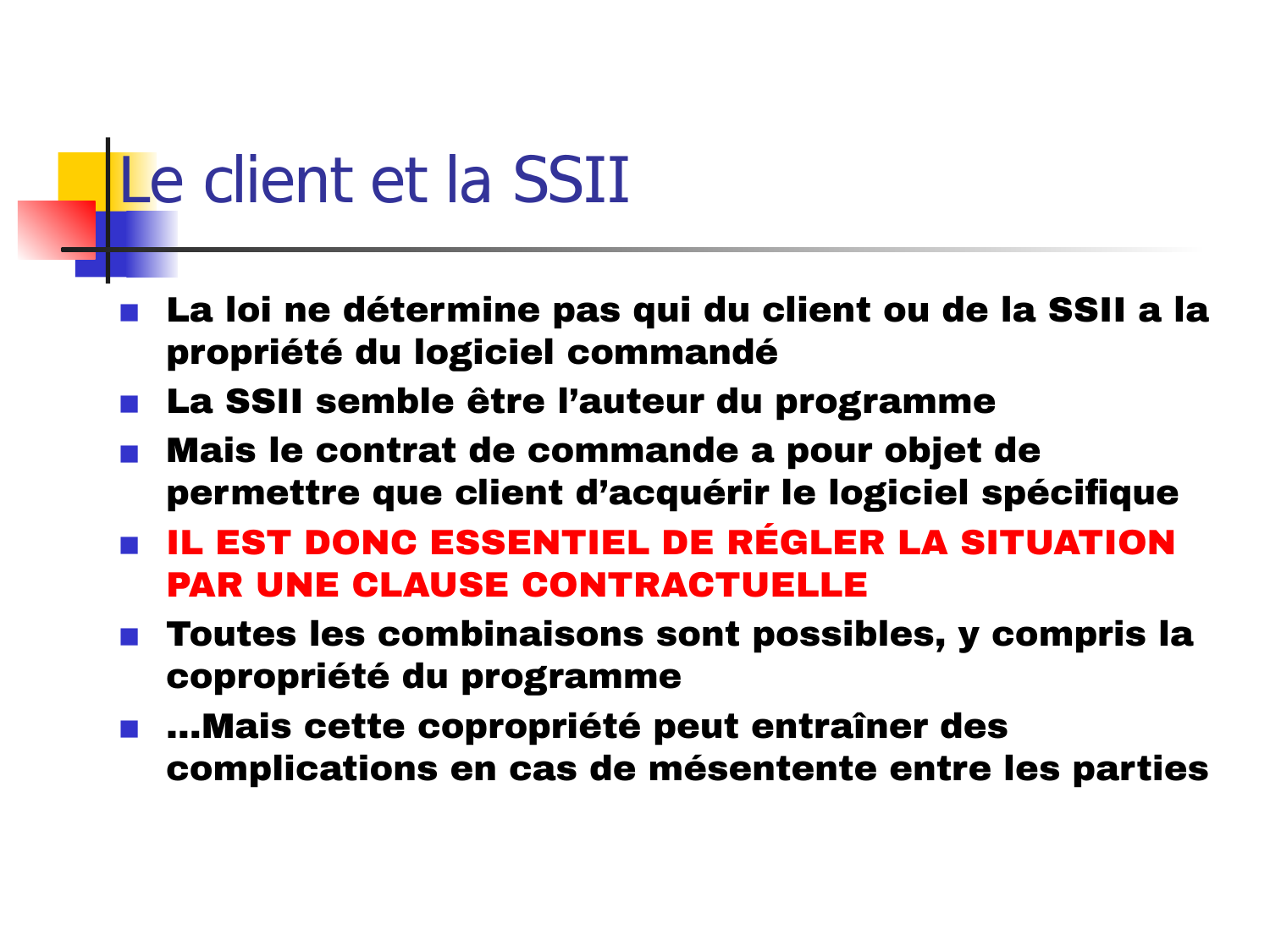

# Le client et la SSII
La loi ne détermine pas qui du client ou de la SSII a la propriété du logiciel commandé
La SSII semble être l’auteur du programme
Mais le contrat de commande a pour objet de permettre que client d’acquérir le logiciel spécifique
IL EST DONC ESSENTIEL DE RÉGLER LA SITUATION PAR UNE CLAUSE CONTRACTUELLE
Toutes les combinaisons sont possibles, y compris la copropriété du programme
…Mais cette copropriété peut entraîner des complications en cas de mésentente entre les parties